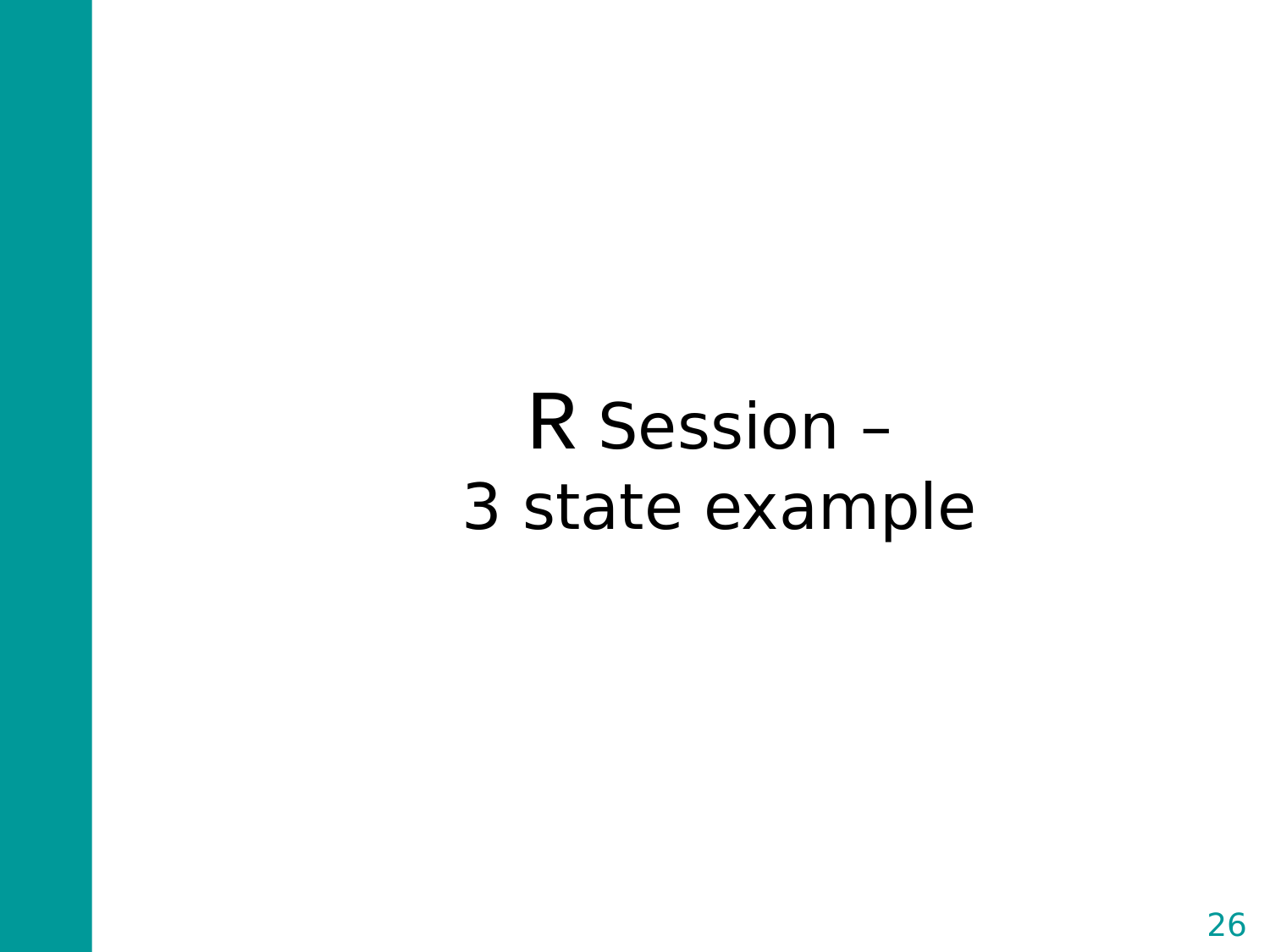

R Session –
3 state example
26